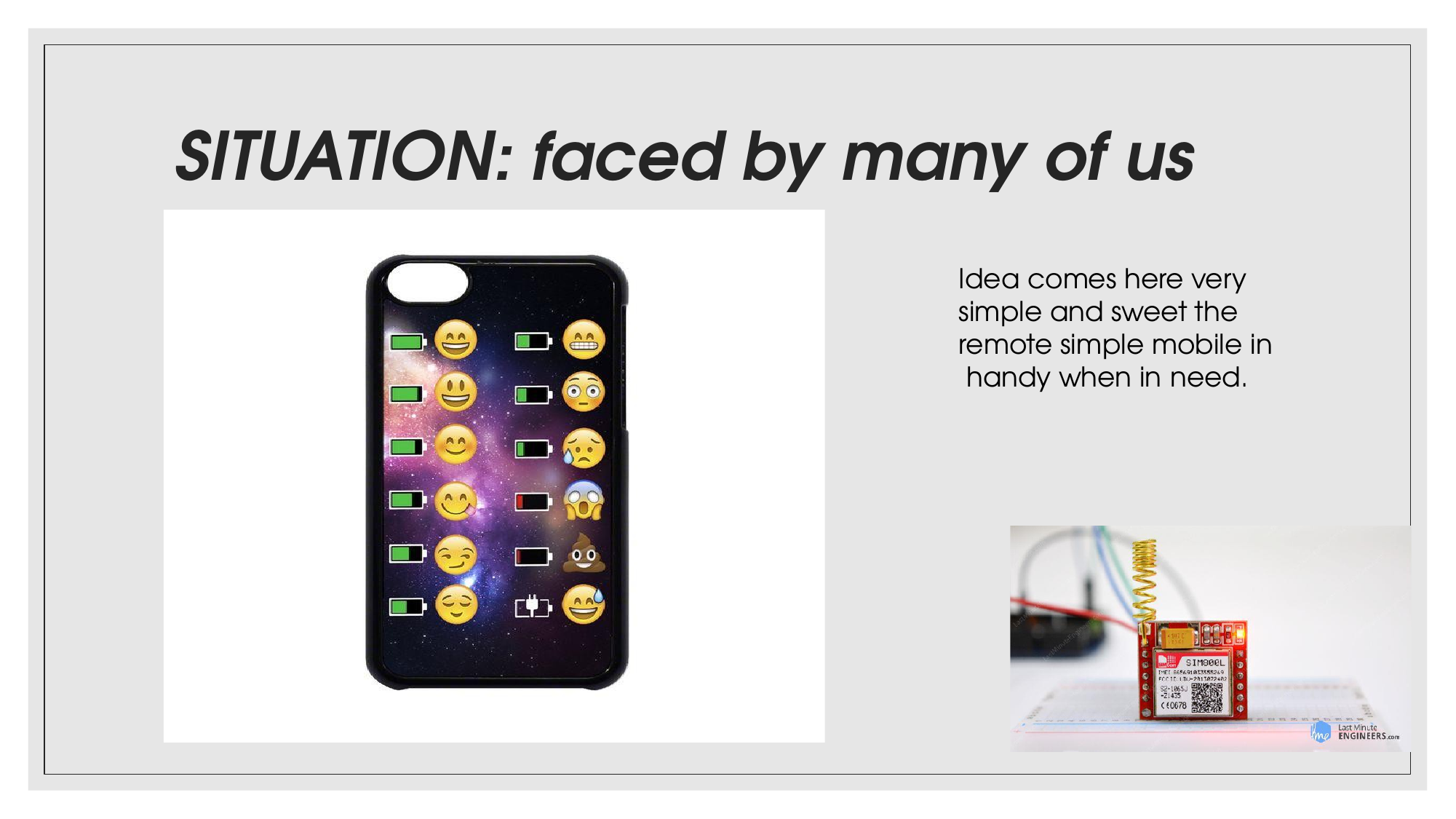

# SITUATION: faced by many of us

Idea comes here very  simple and sweet the  remote simple mobile in  handy when in need.